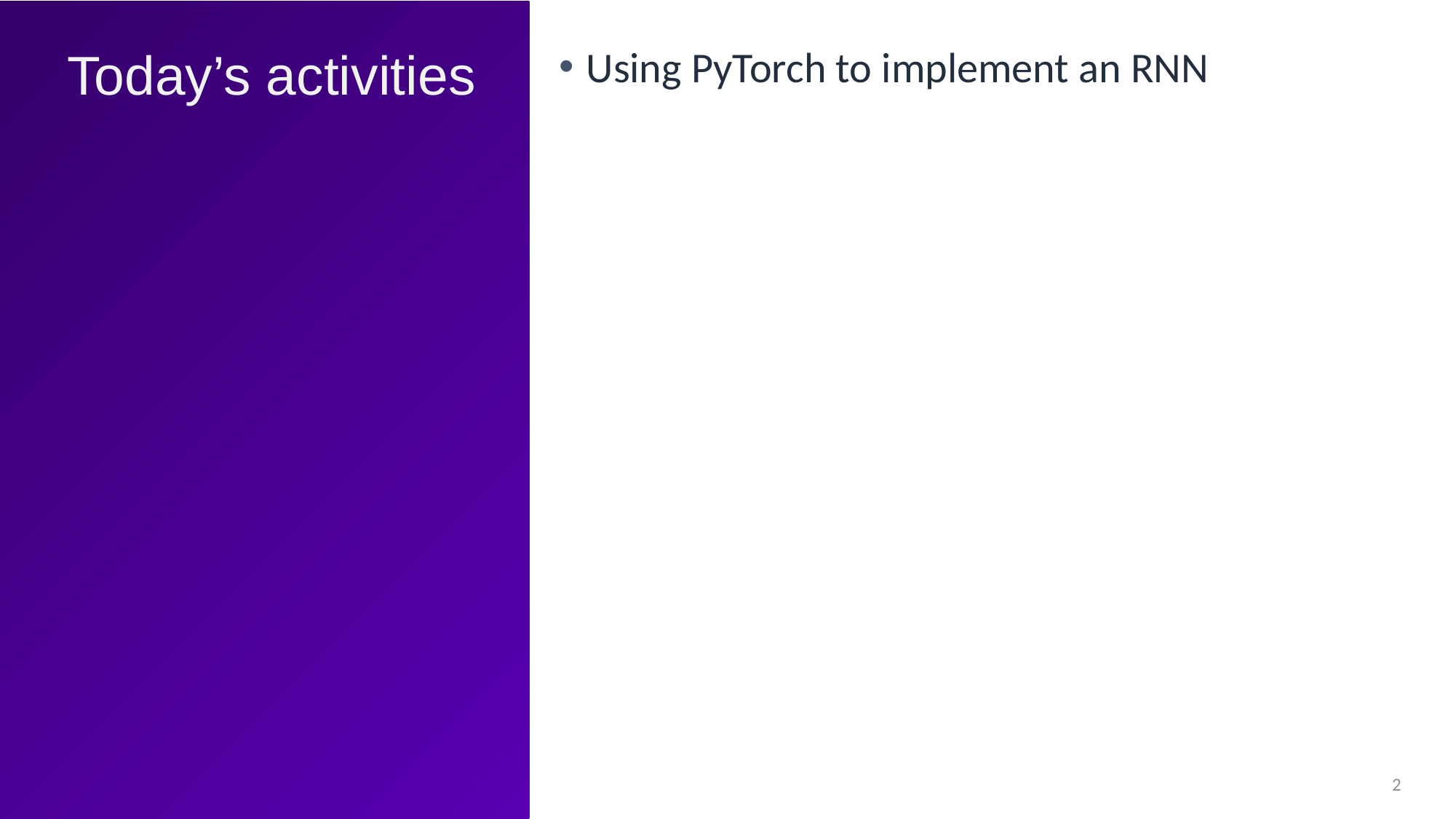

Today’s activities
Using PyTorch to implement an RNN

2